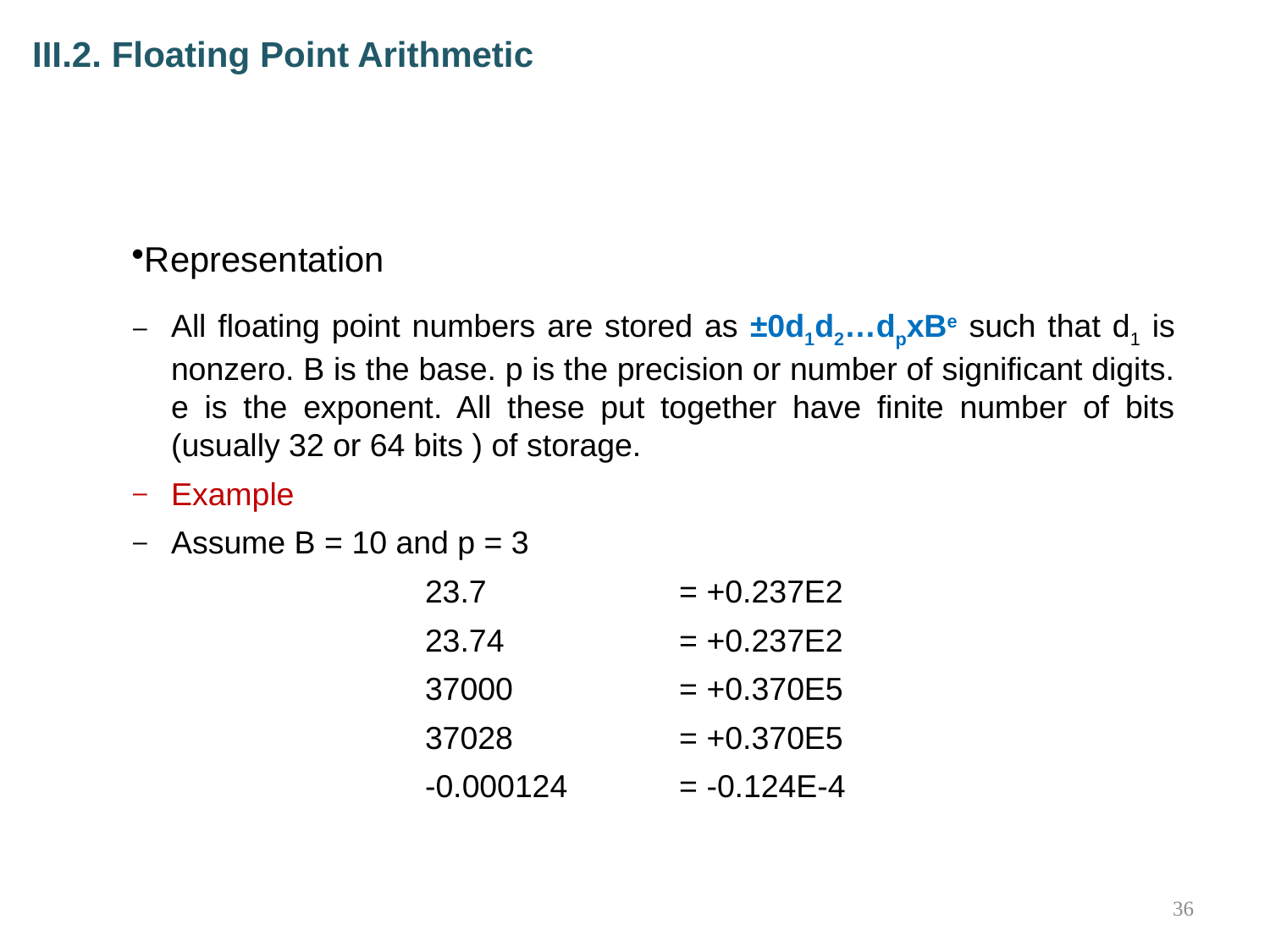

# III.2. Floating Point Arithmetic
Representation
All floating point numbers are stored as ±0d1d2…dpxBe such that d1 is nonzero. B is the base. p is the precision or number of significant digits. e is the exponent. All these put together have finite number of bits (usually 32 or 64 bits ) of storage.
Example
Assume B = 10 and p = 3
			23.7 		= +0.237E2
			23.74 		= +0.237E2
			37000 		= +0.370E5
			37028 		= +0.370E5
			-0.000124	= -0.124E-4
36